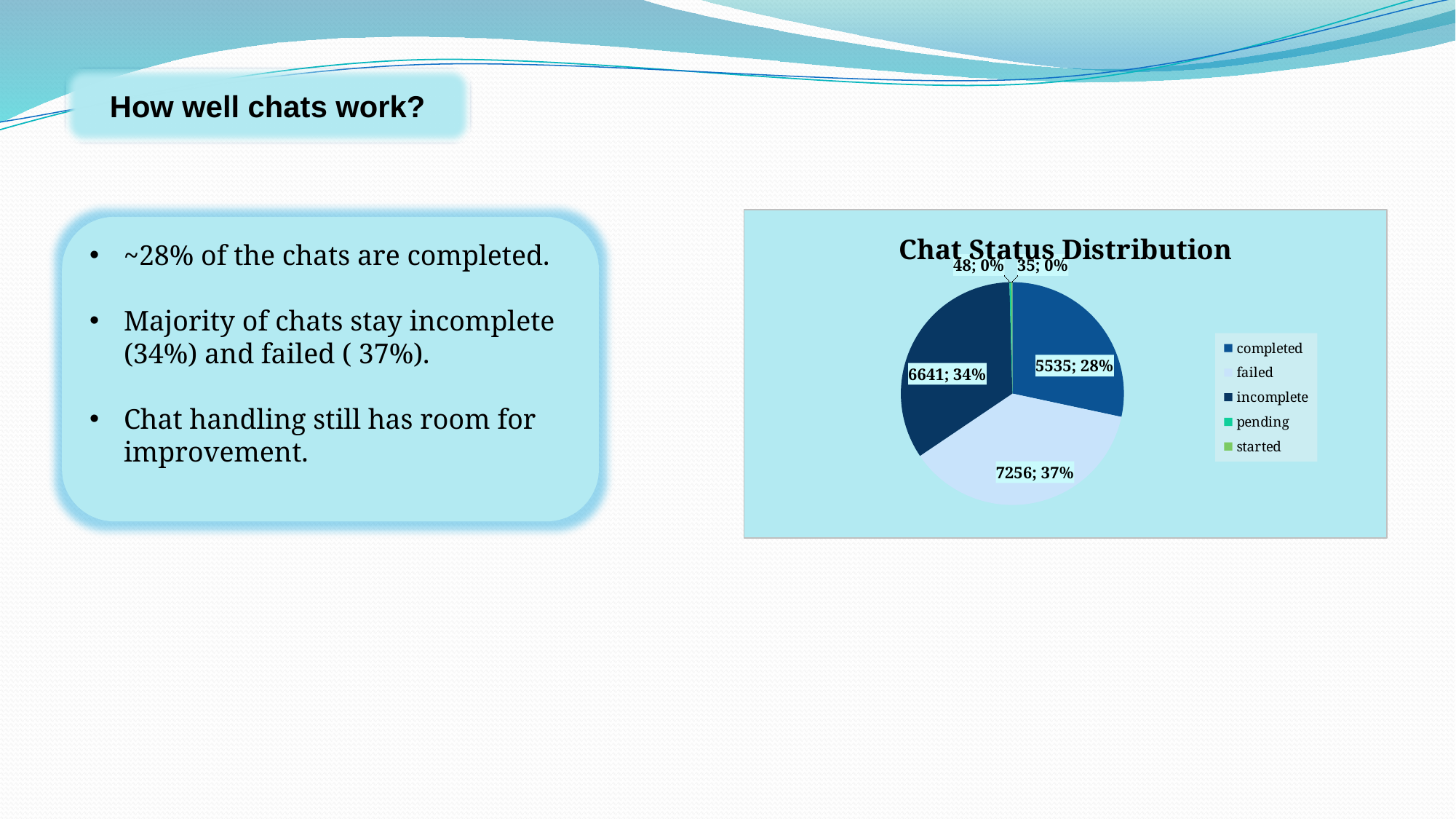

How well chats work?

### Chart: Chat Status Distribution

| Category | Total |
|---|---|
| completed | 5535.0 |
| failed | 7256.0 |
| incomplete | 6641.0 |
| pending | 48.0 |
| started | 35.0 |
~28% of the chats are completed.

Majority of chats stay incomplete (34%) and failed ( 37%).

Chat handling still has room for improvement.